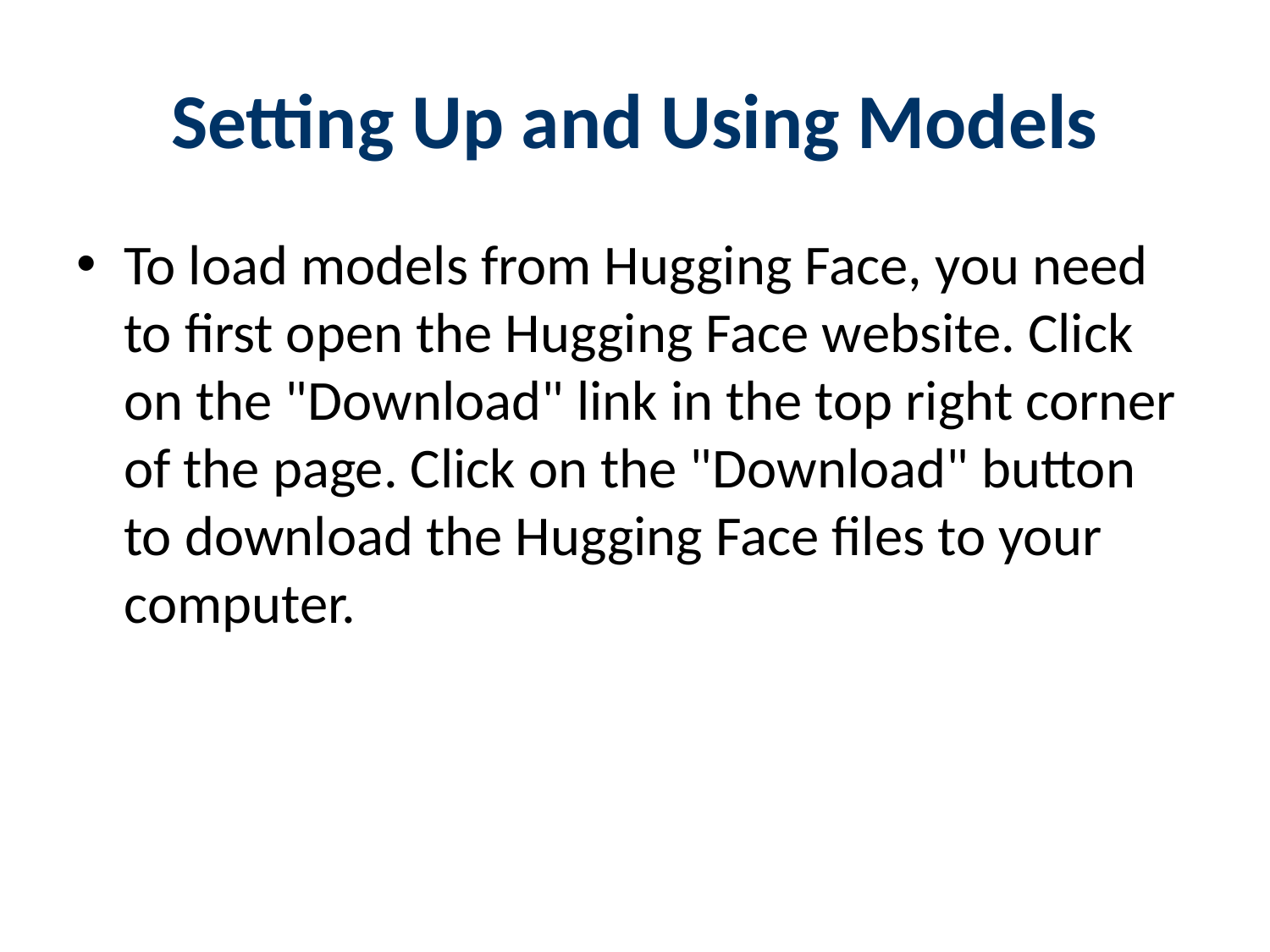

# Setting Up and Using Models
To load models from Hugging Face, you need to first open the Hugging Face website. Click on the "Download" link in the top right corner of the page. Click on the "Download" button to download the Hugging Face files to your computer.